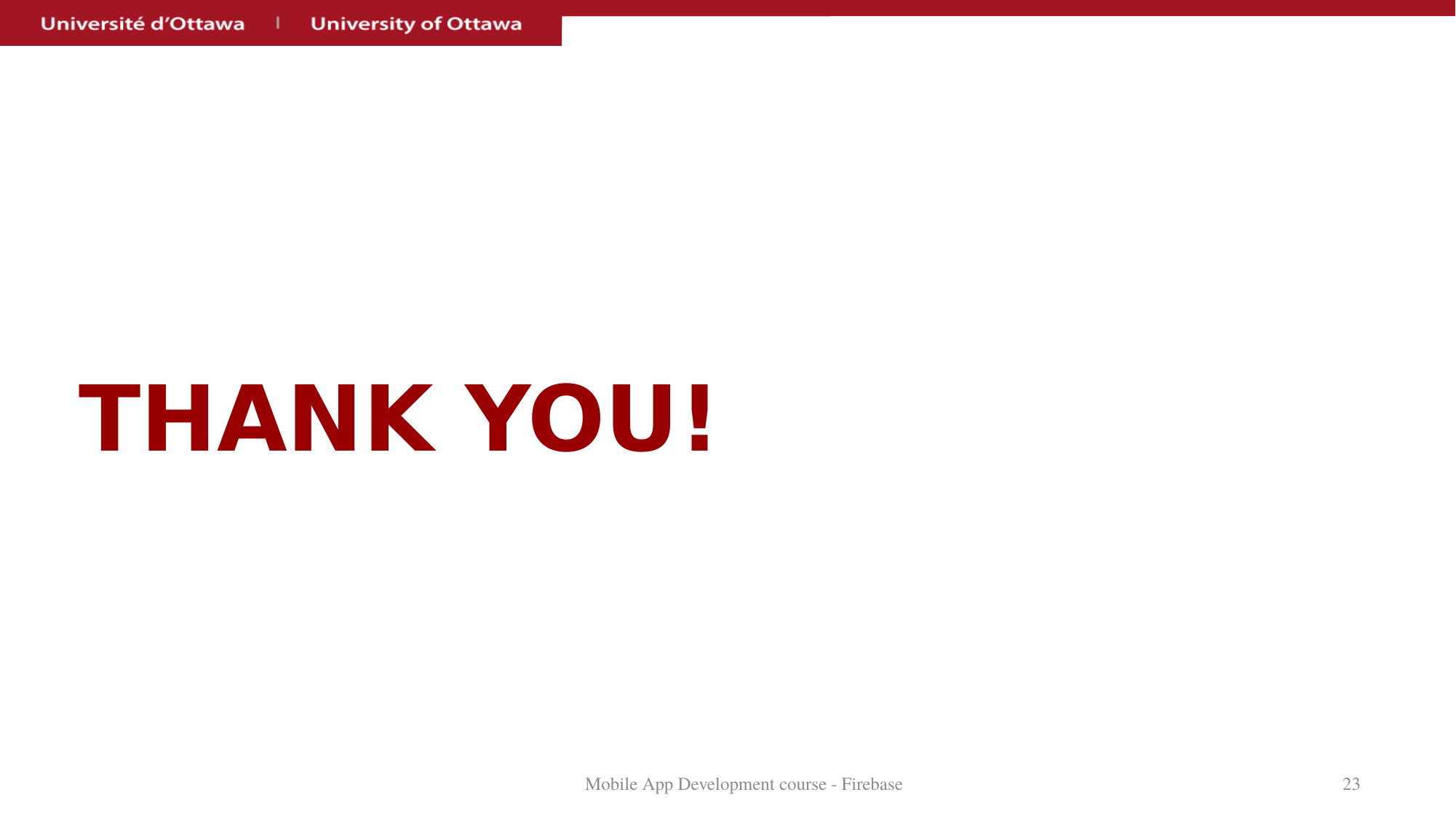

# THANK YOU!
Mobile App Development course - Firebase
23